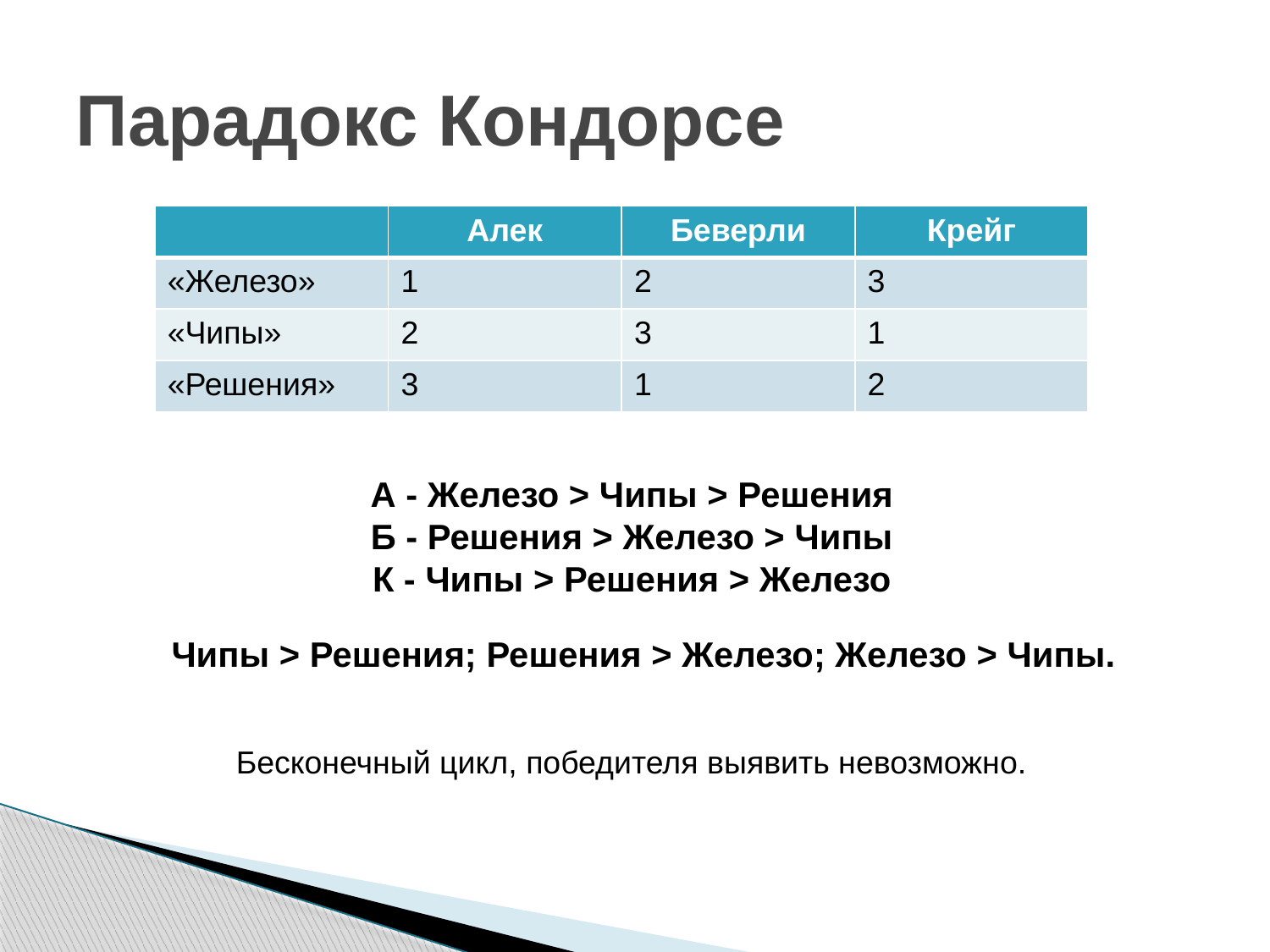

# Парадокс Кондорсе
|  | Алек | Беверли | Крейг |
| --- | --- | --- | --- |
| «Железо» | 1 | 2 | 3 |
| «Чипы» | 2 | 3 | 1 |
| «Решения» | 3 | 1 | 2 |
А - Железо > Чипы > Решения
Б - Решения > Железо > Чипы
К - Чипы > Решения > Железо
Чипы > Решения; Решения > Железо; Железо > Чипы.
Бесконечный цикл, победителя выявить невозможно.